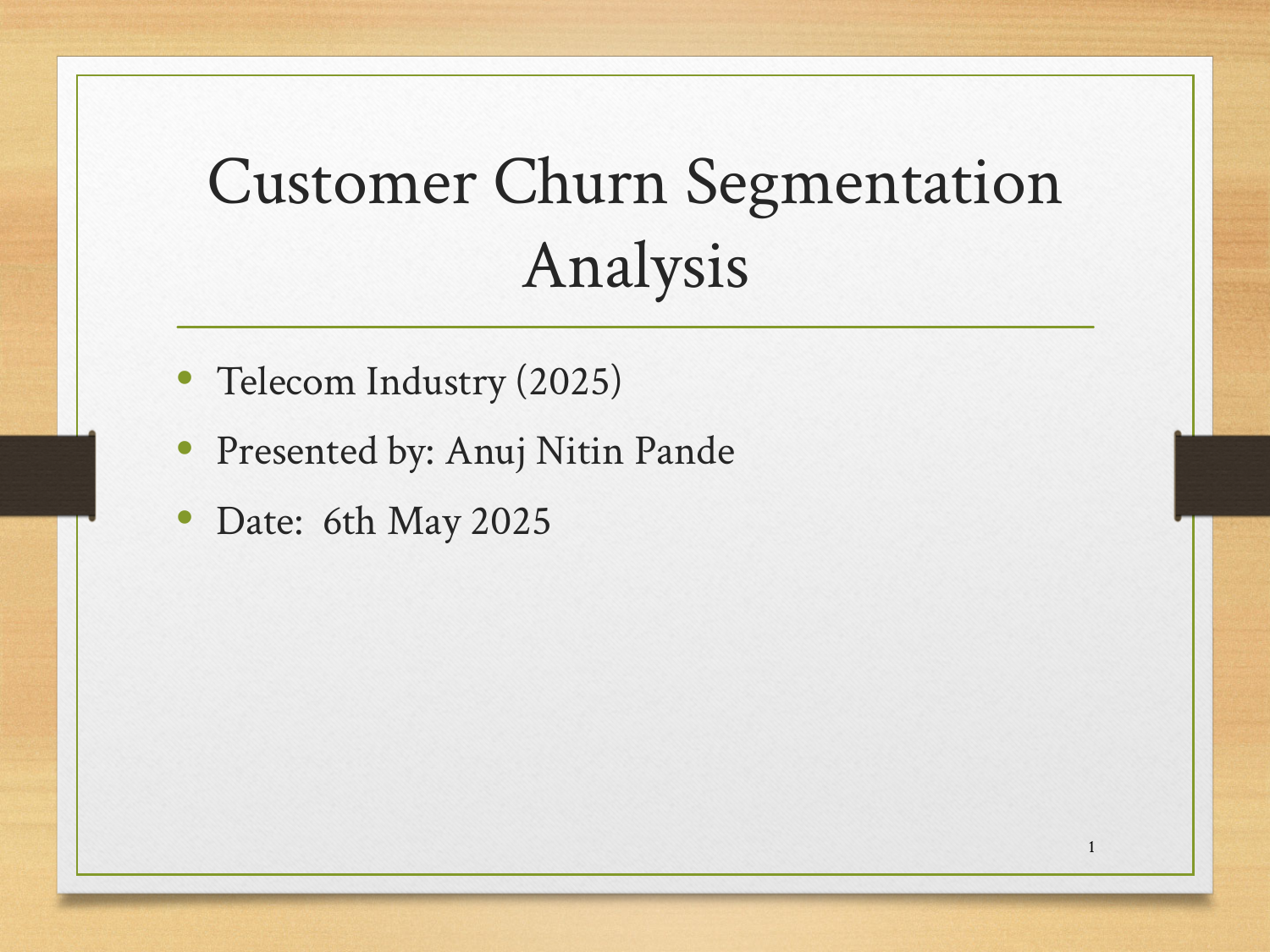

# Customer Churn Segmentation Analysis
Telecom Industry (2025)
Presented by: Anuj Nitin Pande
Date:  6th May 2025
1